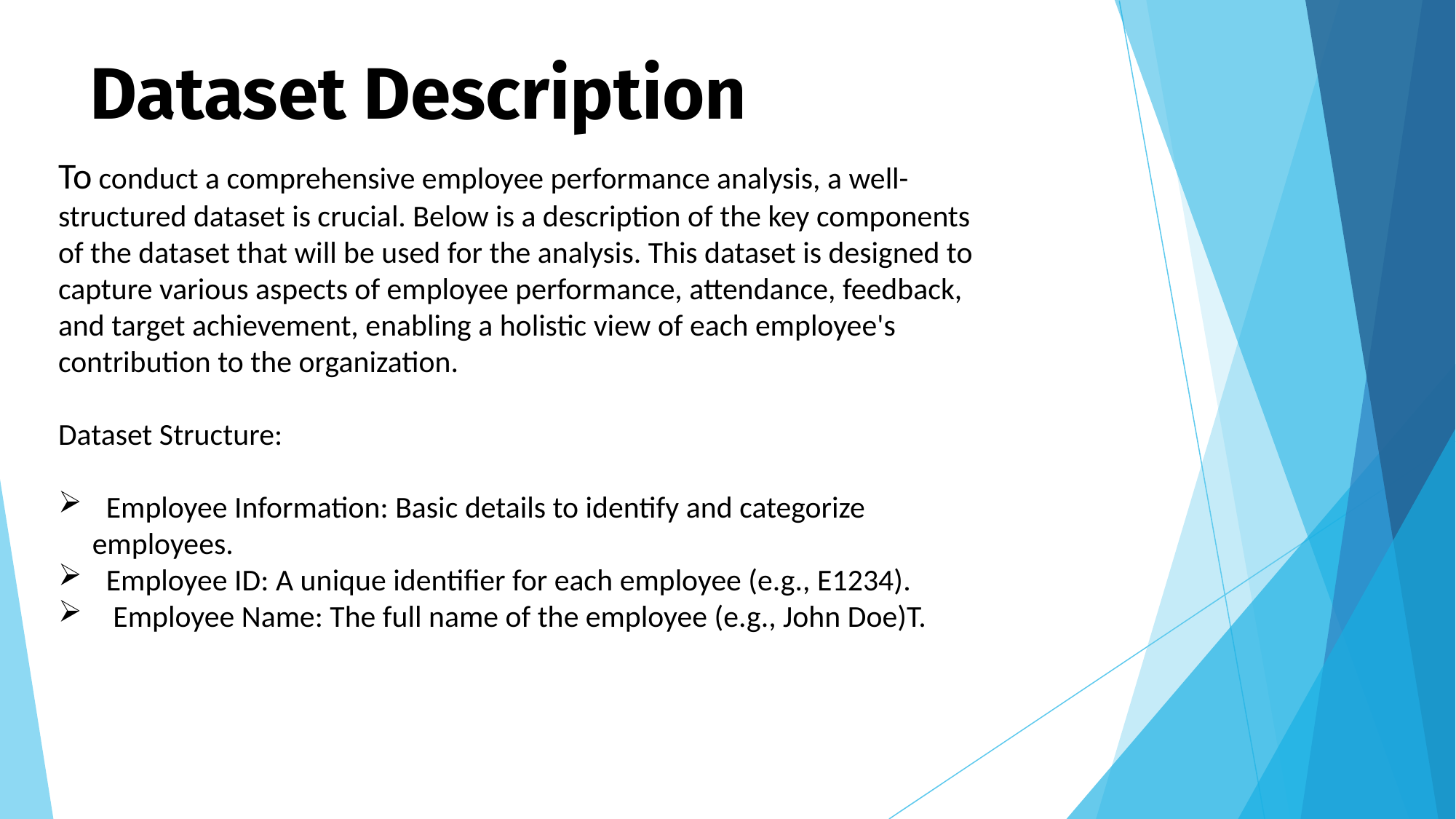

# Dataset Description
To conduct a comprehensive employee performance analysis, a well-structured dataset is crucial. Below is a description of the key components of the dataset that will be used for the analysis. This dataset is designed to capture various aspects of employee performance, attendance, feedback, and target achievement, enabling a holistic view of each employee's contribution to the organization.

Dataset Structure:

  Employee Information: Basic details to identify and categorize employees.
  Employee ID: A unique identifier for each employee (e.g., E1234).
   Employee Name: The full name of the employee (e.g., John Doe)T.